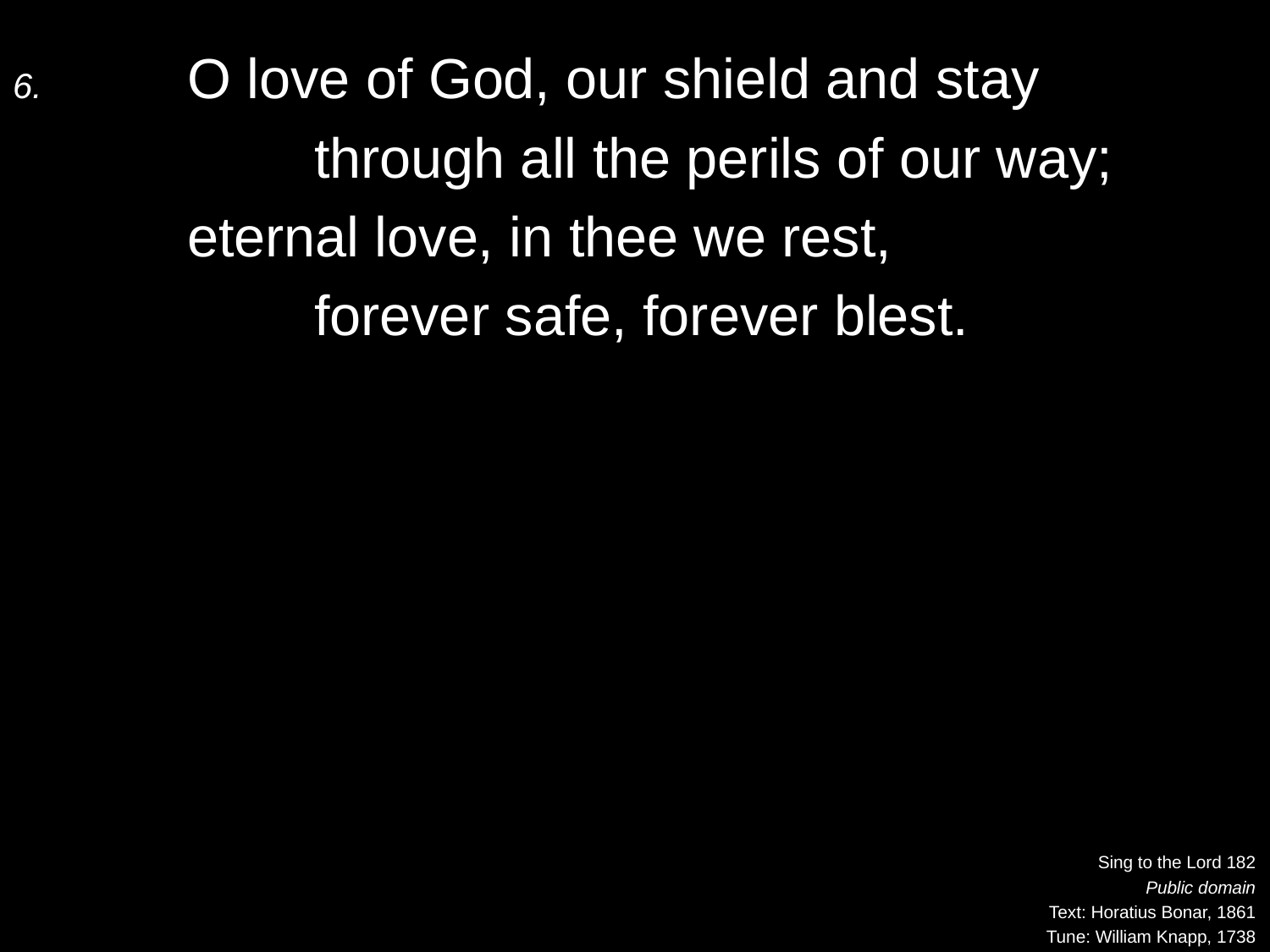

6.	O love of God, our shield and stay
		through all the perils of our way;
	eternal love, in thee we rest,
		forever safe, forever blest.
Sing to the Lord 182
Public domain
Text: Horatius Bonar, 1861
Tune: William Knapp, 1738